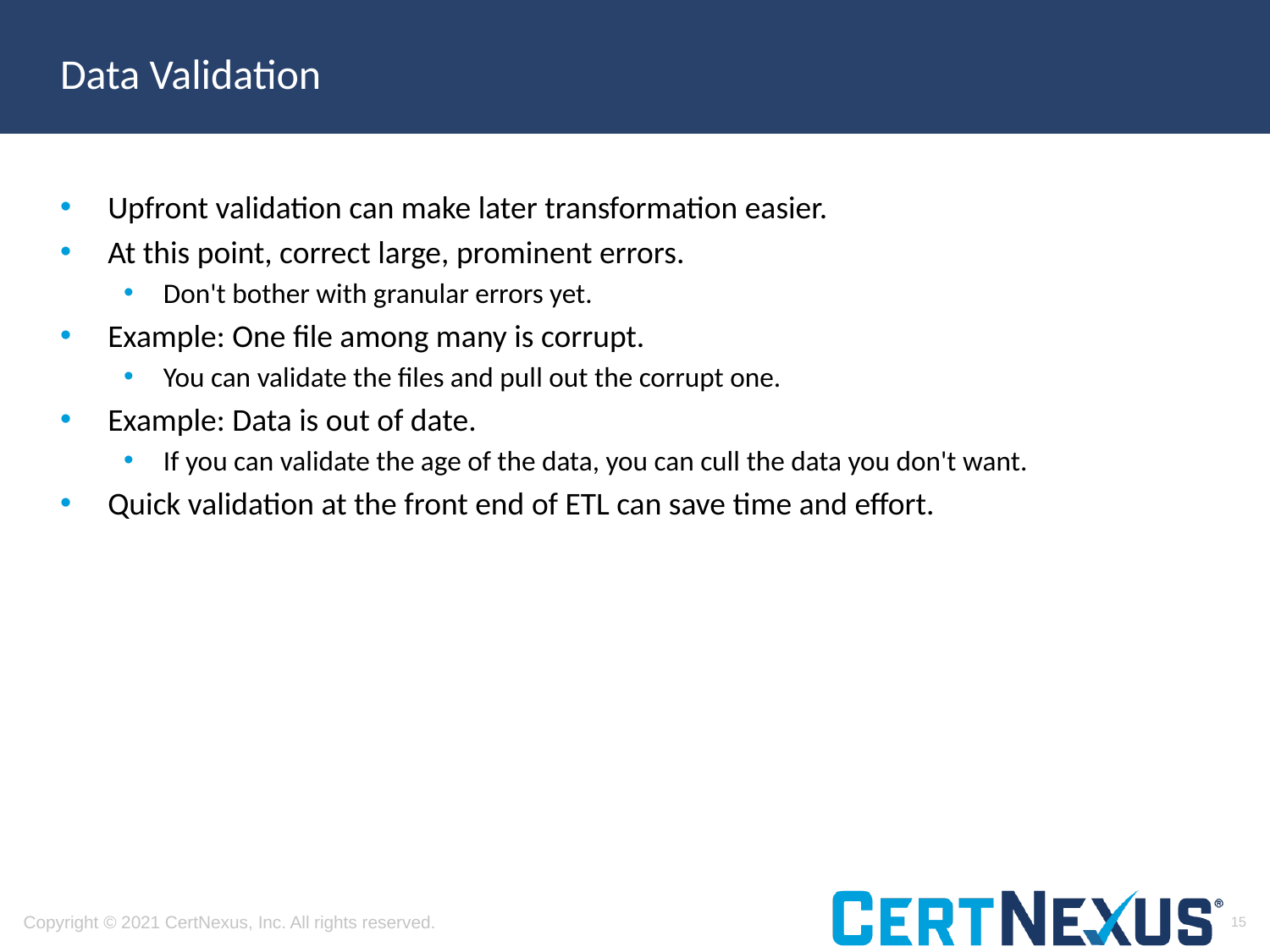

# Data Validation
Upfront validation can make later transformation easier.
At this point, correct large, prominent errors.
Don't bother with granular errors yet.
Example: One file among many is corrupt.
You can validate the files and pull out the corrupt one.
Example: Data is out of date.
If you can validate the age of the data, you can cull the data you don't want.
Quick validation at the front end of ETL can save time and effort.
15